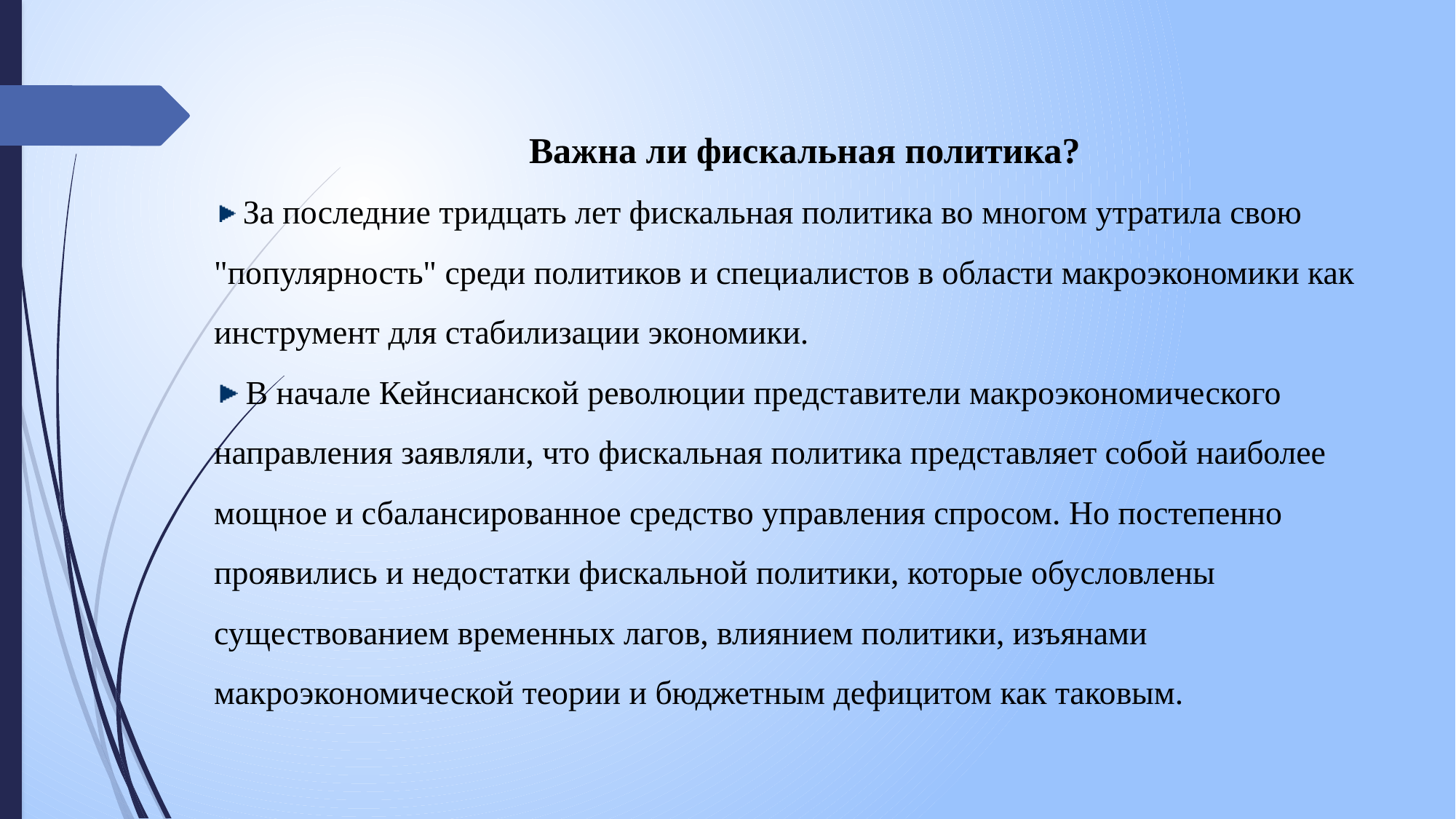

Важна ли фискальная политика?
 За последние тридцать лет фискальная политика во многом утратила свою "популярность" среди политиков и специалистов в области макроэкономики как инструмент для стабилизации экономики.
 В начале Кейнсианской революции представители макроэкономического направления заявляли, что фискальная политика представляет собой наиболее мощное и сбалансированное средство управления спросом. Но постепенно проявились и недостатки фискальной политики, которые обусловлены существованием временных лагов, влиянием политики, изъянами макроэкономической теории и бюджетным дефицитом как таковым.